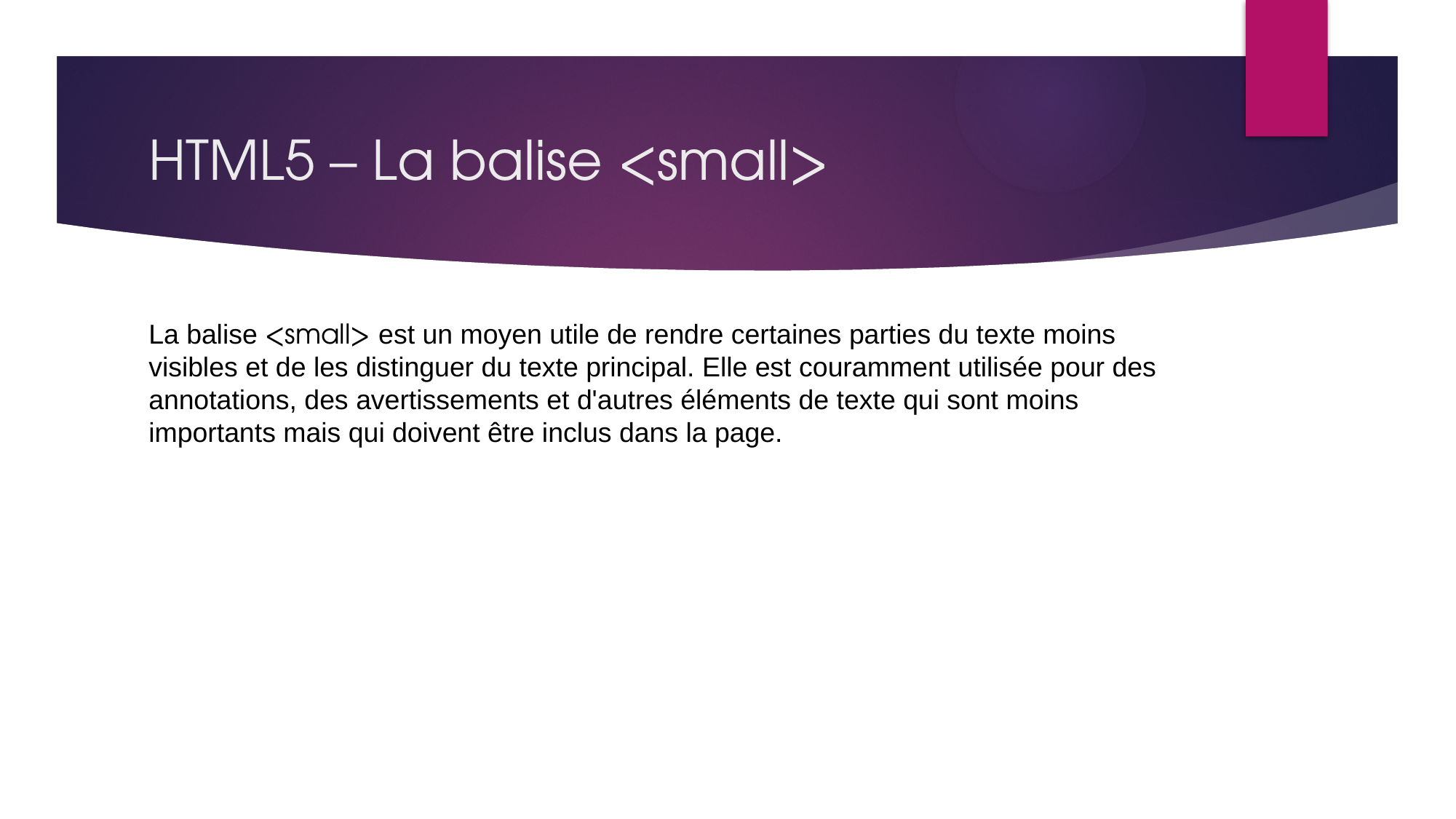

# HTML5 – La balise <small>
La balise <small> est un moyen utile de rendre certaines parties du texte moins visibles et de les distinguer du texte principal. Elle est couramment utilisée pour des annotations, des avertissements et d'autres éléments de texte qui sont moins importants mais qui doivent être inclus dans la page.